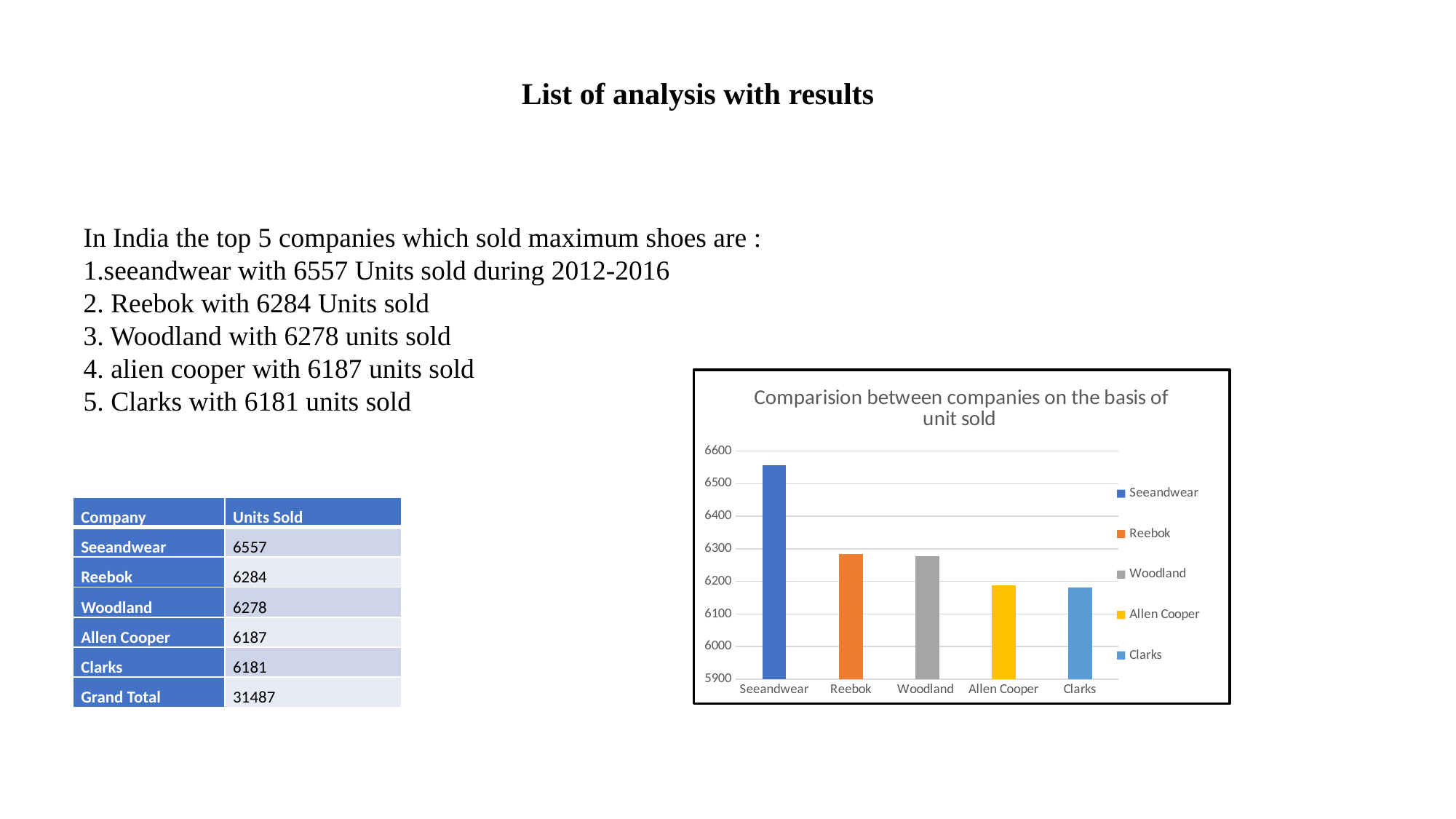

List of analysis with results

In India the top 5 companies which sold maximum shoes are :
1.seeandwear with 6557 Units sold during 2012-2016
2. Reebok with 6284 Units sold
3. Woodland with 6278 units sold
4. alien cooper with 6187 units sold
5. Clarks with 6181 units sold

### Chart: Comparision between companies on the basis of unit sold

| Category | Total |
|---|---|
| Seeandwear | 6557.0 |
| Reebok | 6284.0 |
| Woodland  | 6278.0 |
| Allen Cooper | 6187.0 |
| Clarks | 6181.0 |
| Company | Units Sold |
| --- | --- |
| Seeandwear | 6557 |
| Reebok | 6284 |
| Woodland | 6278 |
| Allen Cooper | 6187 |
| Clarks | 6181 |
| Grand Total | 31487 |